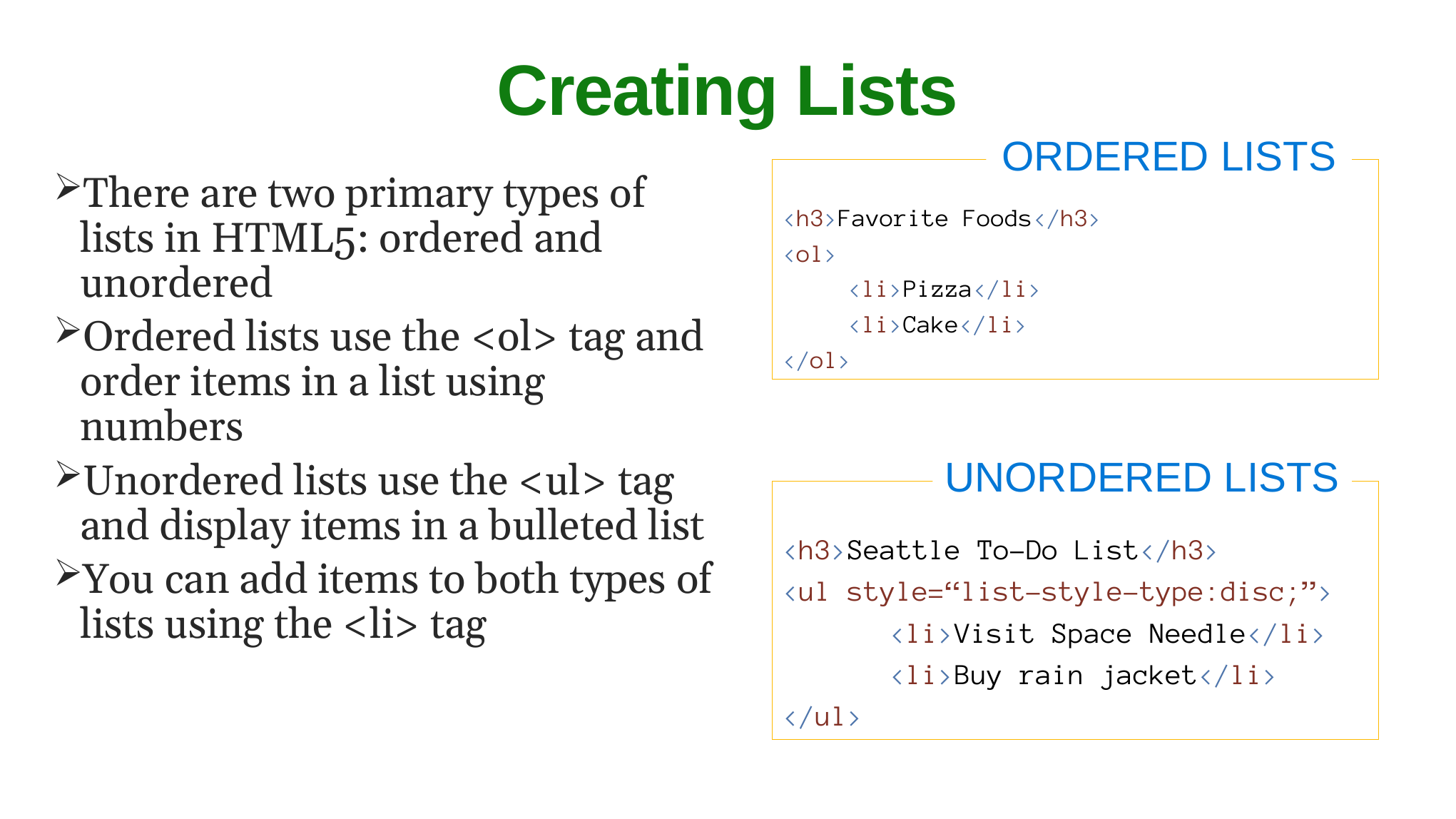

# Creating Lists
ORDERED LISTS

<h3>Favorite Foods</h3>
<ol>
	<li>Pizza</li>
	<li>Cake</li>
</ol>
There are two primary types of lists in HTML5: ordered and unordered
Ordered lists use the <ol> tag and order items in a list using numbers
Unordered lists use the <ul> tag and display items in a bulleted list
You can add items to both types of lists using the <li> tag
UNORDERED LISTS

<h3>Seattle To-Do List</h3>
<ul style=“list-style-type:disc;”>
	<li>Visit Space Needle</li>
	<li>Buy rain jacket</li>
</ul>